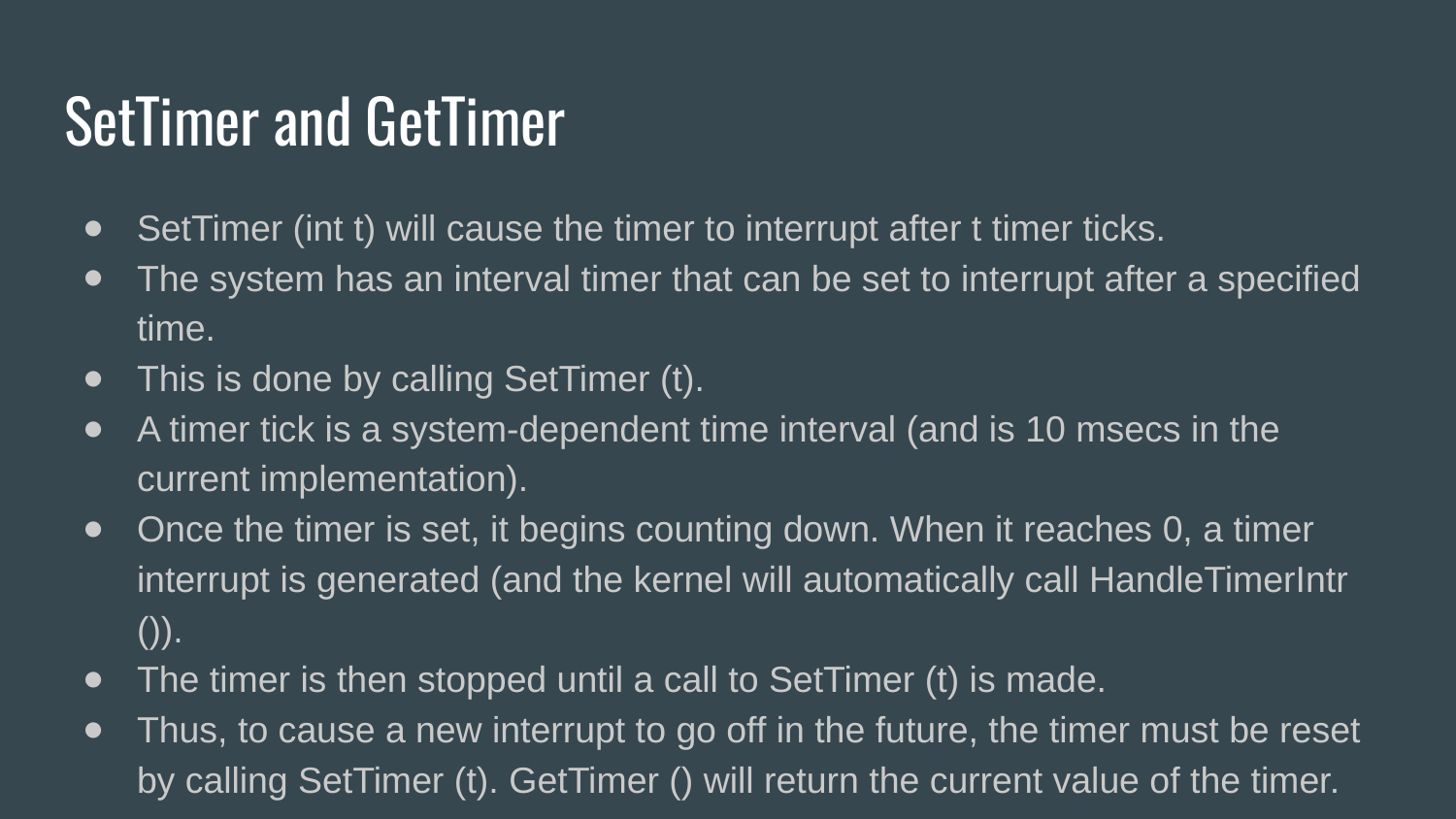

# SetTimer and GetTimer
SetTimer (int t) will cause the timer to interrupt after t timer ticks.
The system has an interval timer that can be set to interrupt after a specified time.
This is done by calling SetTimer (t).
A timer tick is a system-dependent time interval (and is 10 msecs in the current implementation).
Once the timer is set, it begins counting down. When it reaches 0, a timer interrupt is generated (and the kernel will automatically call HandleTimerIntr ()).
The timer is then stopped until a call to SetTimer (t) is made.
Thus, to cause a new interrupt to go off in the future, the timer must be reset by calling SetTimer (t). GetTimer () will return the current value of the timer.